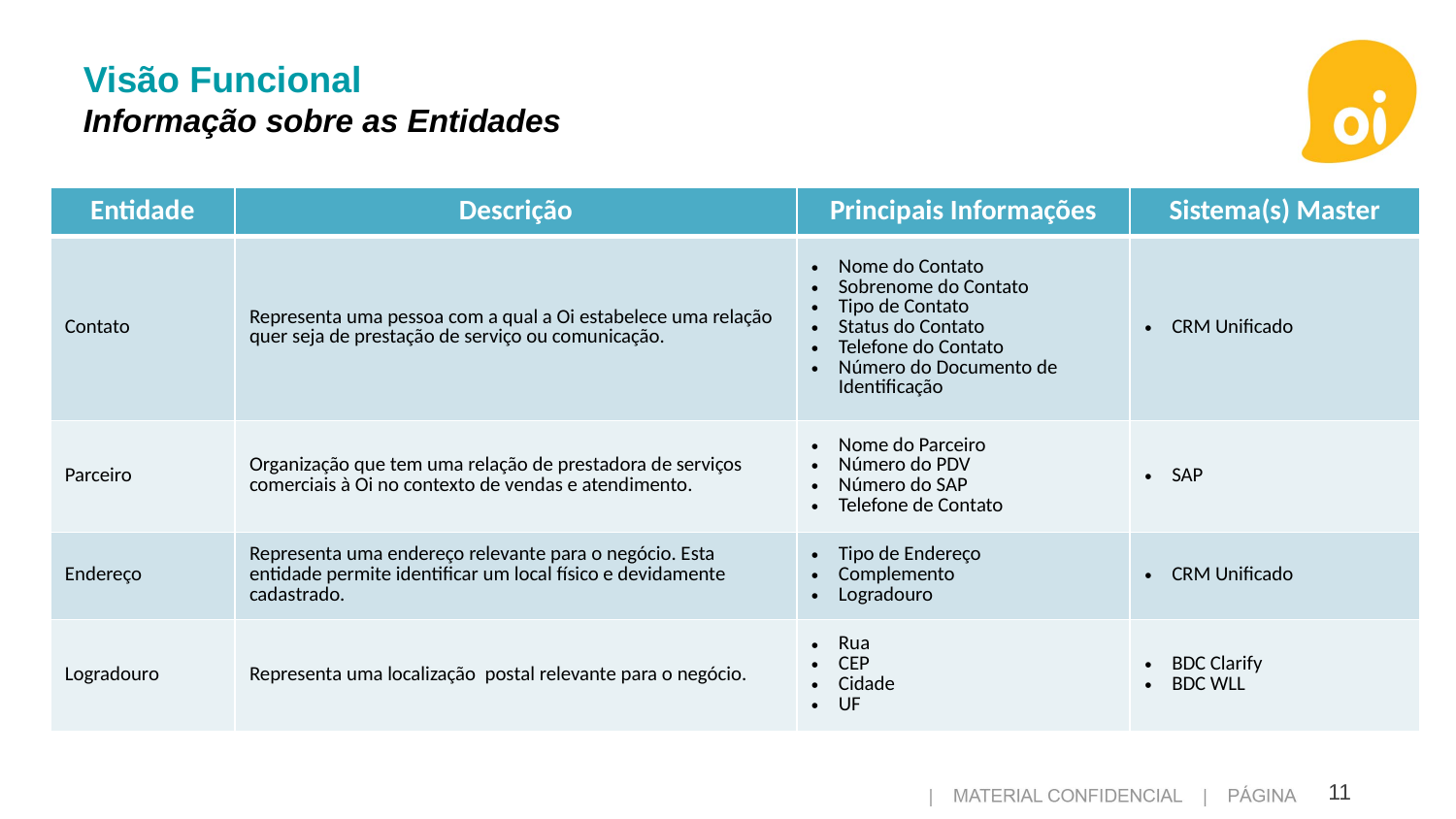

Visão Funcional
Informação sobre as Entidades
| Entidade | Descrição | Principais Informações | Sistema(s) Master |
| --- | --- | --- | --- |
| Contato | Representa uma pessoa com a qual a Oi estabelece uma relação quer seja de prestação de serviço ou comunicação. | Nome do Contato Sobrenome do Contato Tipo de Contato Status do Contato Telefone do Contato Número do Documento de Identificação | CRM Unificado |
| Parceiro | Organização que tem uma relação de prestadora de serviços comerciais à Oi no contexto de vendas e atendimento. | Nome do Parceiro Número do PDV Número do SAP Telefone de Contato | SAP |
| Endereço | Representa uma endereço relevante para o negócio. Esta entidade permite identificar um local físico e devidamente cadastrado. | Tipo de Endereço Complemento Logradouro | CRM Unificado |
| Logradouro | Representa uma localização postal relevante para o negócio. | Rua CEP Cidade UF | BDC Clarify BDC WLL |
11